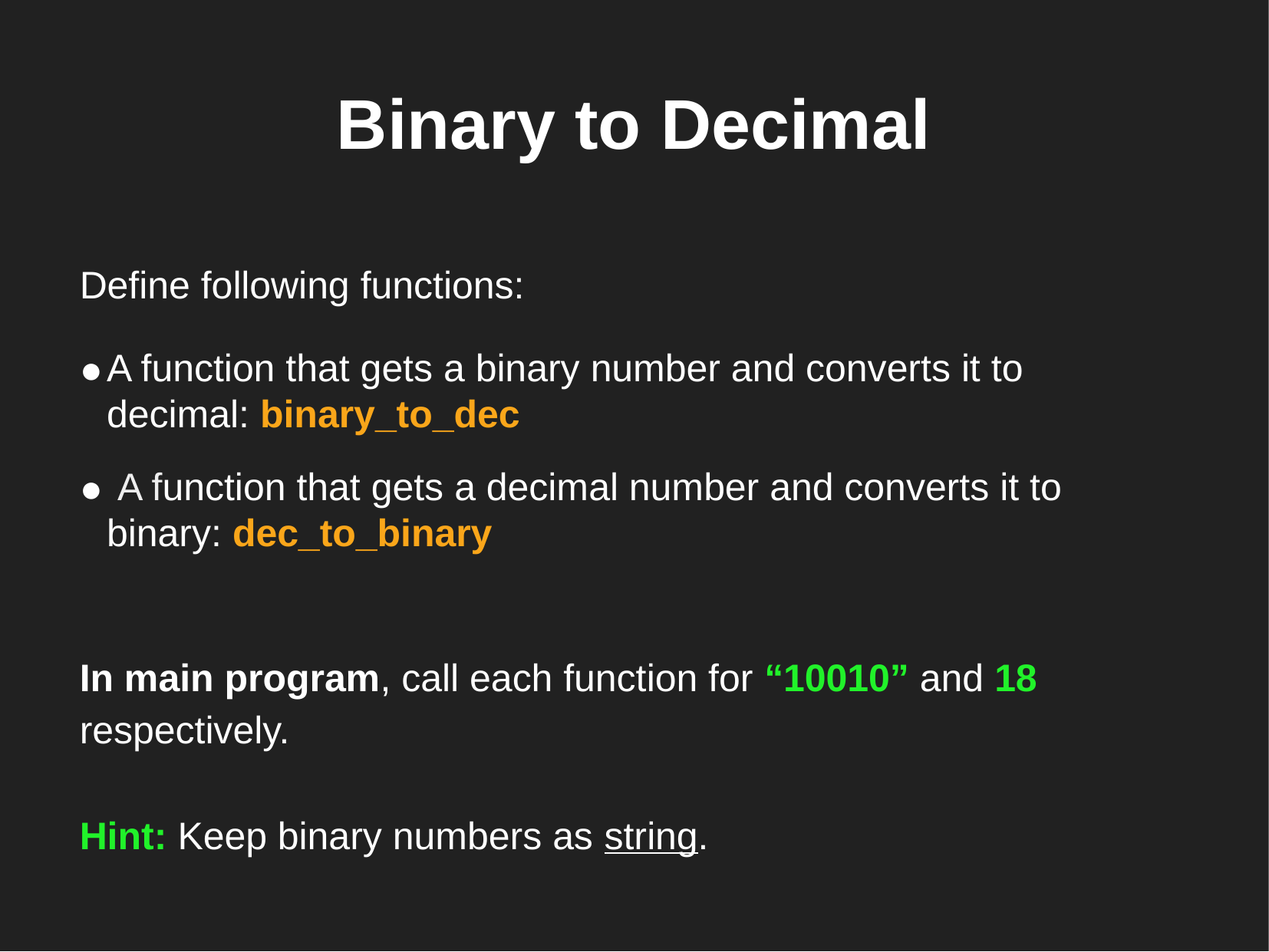

Binary to Decimal
Define following functions:
A function that gets a binary number and converts it to decimal: binary_to_dec
 A function that gets a decimal number and converts it to binary: dec_to_binary

In main program, call each function for “10010” and 18 respectively.

Hint: Keep binary numbers as string.